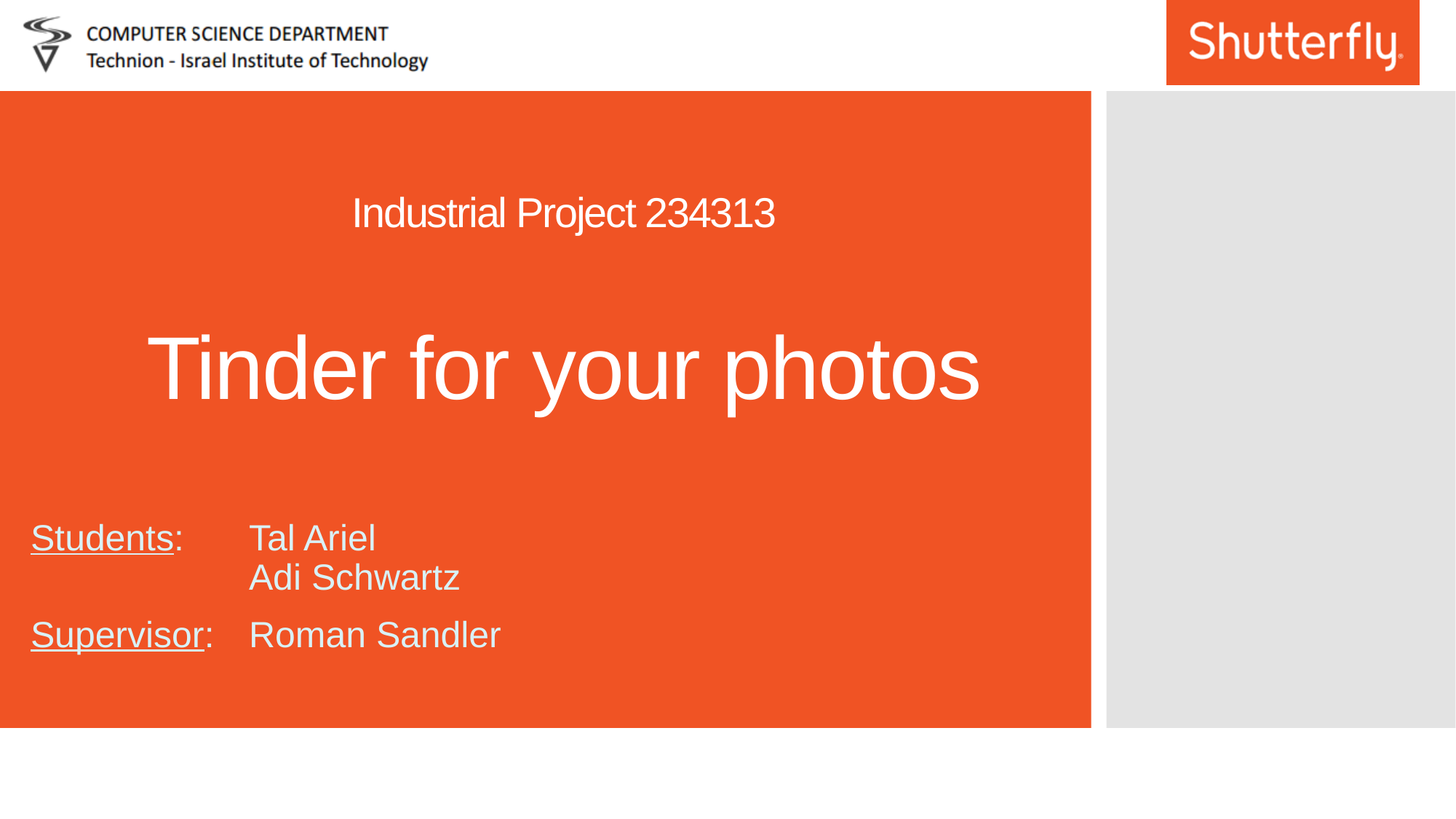

# Industrial Project 234313 Tinder for your photos
Students: 	Tal Ariel			Adi Schwartz
Supervisor:	Roman Sandler